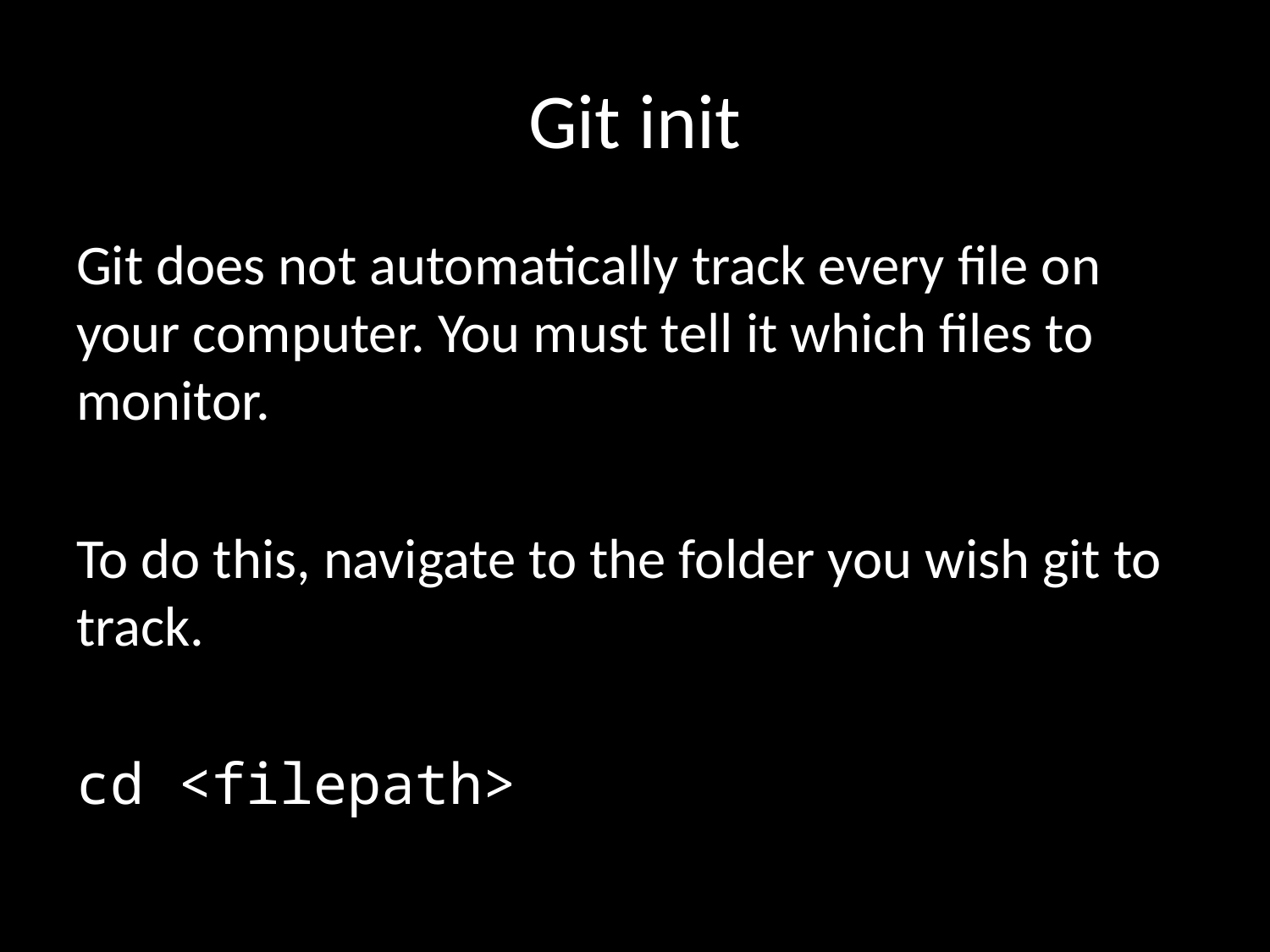

# Git init
Git does not automatically track every file on your computer. You must tell it which files to monitor.

To do this, navigate to the folder you wish git to track.

cd <filepath>